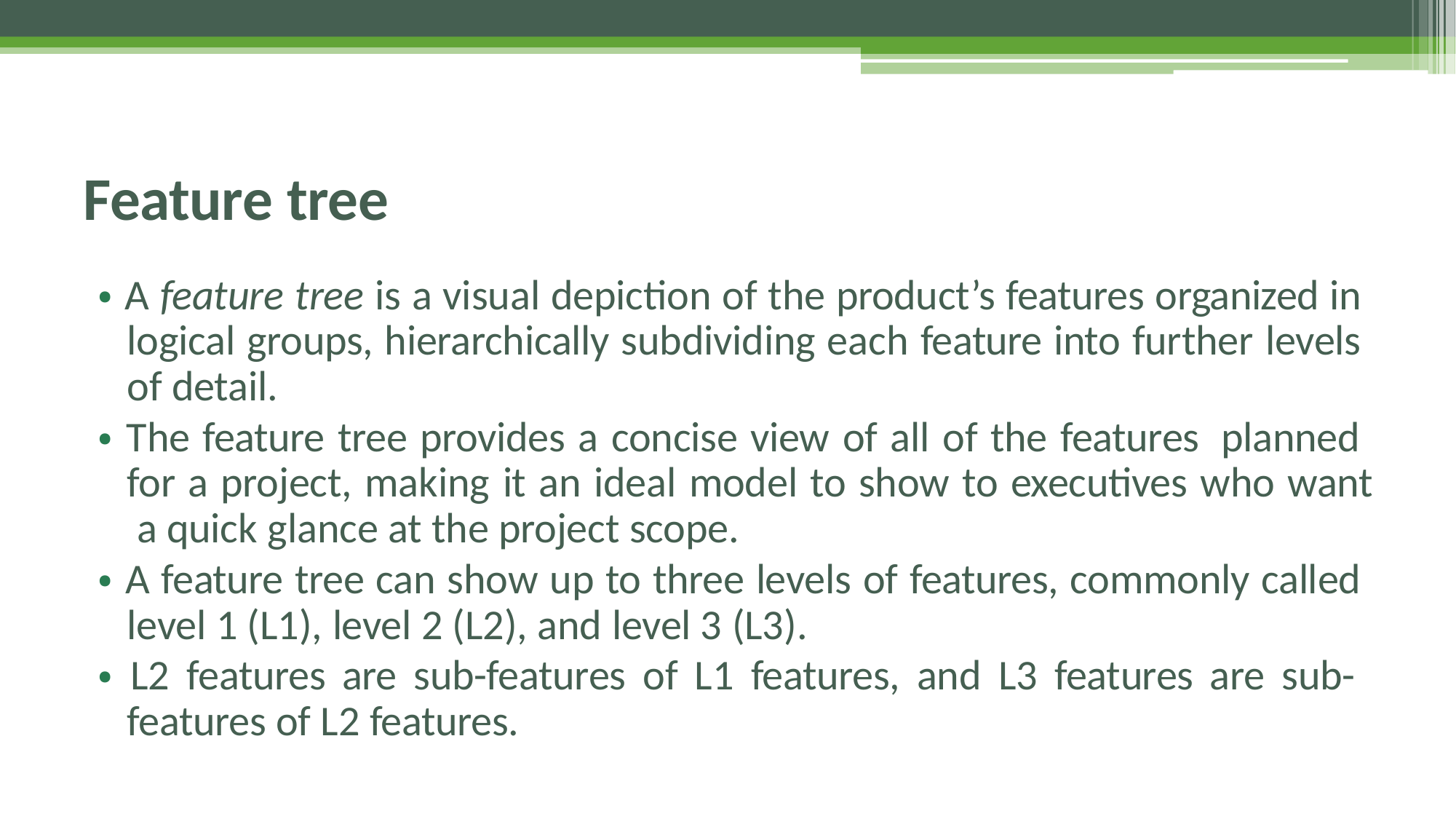

# Feature tree
• A feature tree is a visual depiction of the product’s features organized in  logical groups, hierarchically subdividing each feature into further levels  of detail.
• The feature tree provides a concise view of all of the features planned  for a project, making it an ideal model to show to executives who want  a quick glance at the project scope.
• A feature tree can show up to three levels of features, commonly called  level 1 (L1), level 2 (L2), and level 3 (L3).
• L2 features are sub-features of L1 features, and L3 features are sub-  features of L2 features.